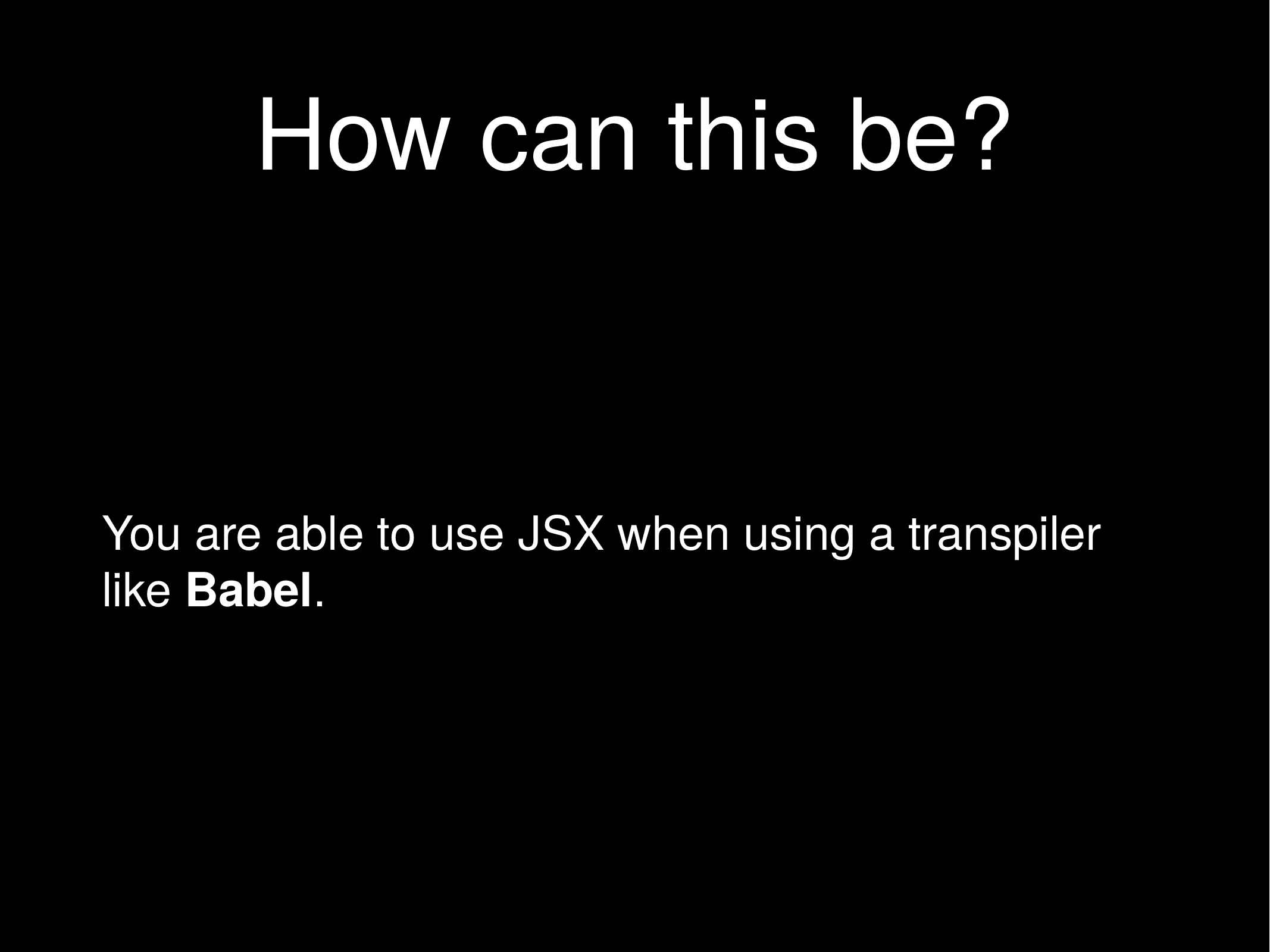

# How can this be?
You are able to use JSX when using a transpiler like Babel.